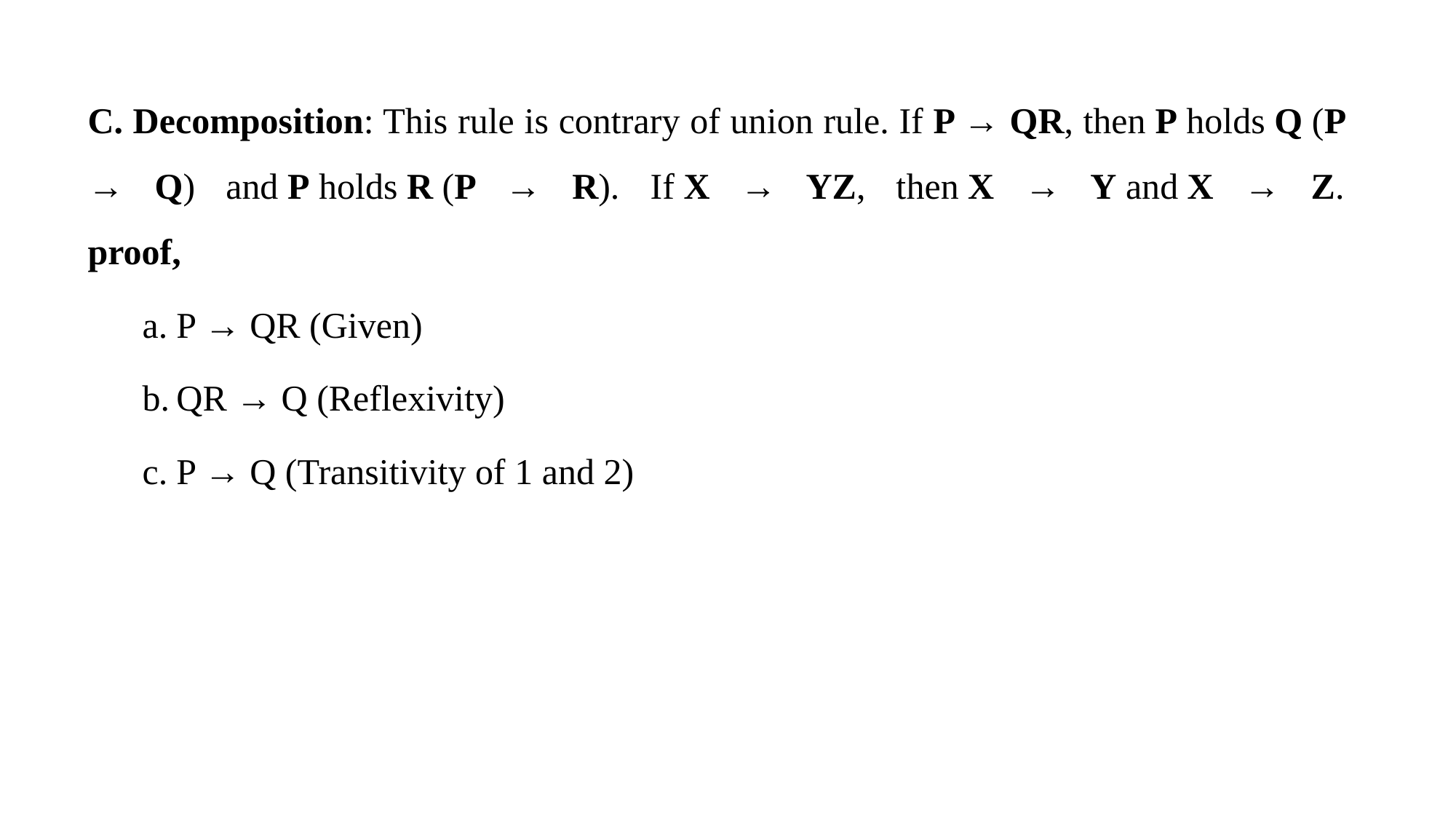

C. Decomposition: This rule is contrary of union rule. If P → QR, then P holds Q (P → Q) and P holds R (P → R). If X → YZ, then X → Y and X → Z.
proof,
P → QR (Given)
QR → Q (Reflexivity)
P → Q (Transitivity of 1 and 2)